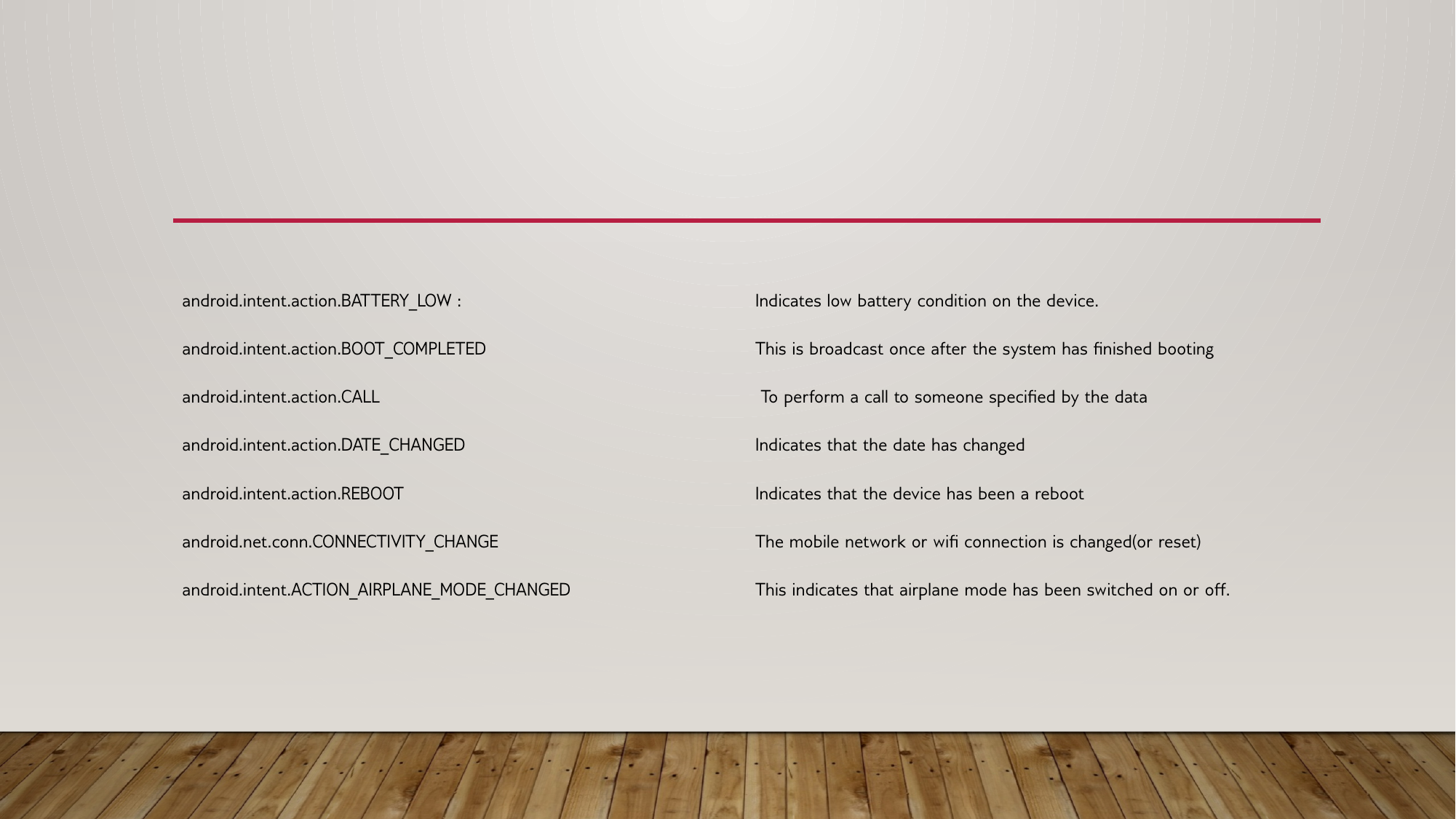

#
| android.intent.action.BATTERY\_LOW : | Indicates low battery condition on the device. |
| --- | --- |
| android.intent.action.BOOT\_COMPLETED | This is broadcast once after the system has finished booting |
| android.intent.action.CALL | To perform a call to someone specified by the data |
| android.intent.action.DATE\_CHANGED | Indicates that the date has changed |
| android.intent.action.REBOOT | Indicates that the device has been a reboot |
| android.net.conn.CONNECTIVITY\_CHANGE | The mobile network or wifi connection is changed(or reset) |
| android.intent.ACTION\_AIRPLANE\_MODE\_CHANGED | This indicates that airplane mode has been switched on or off. |